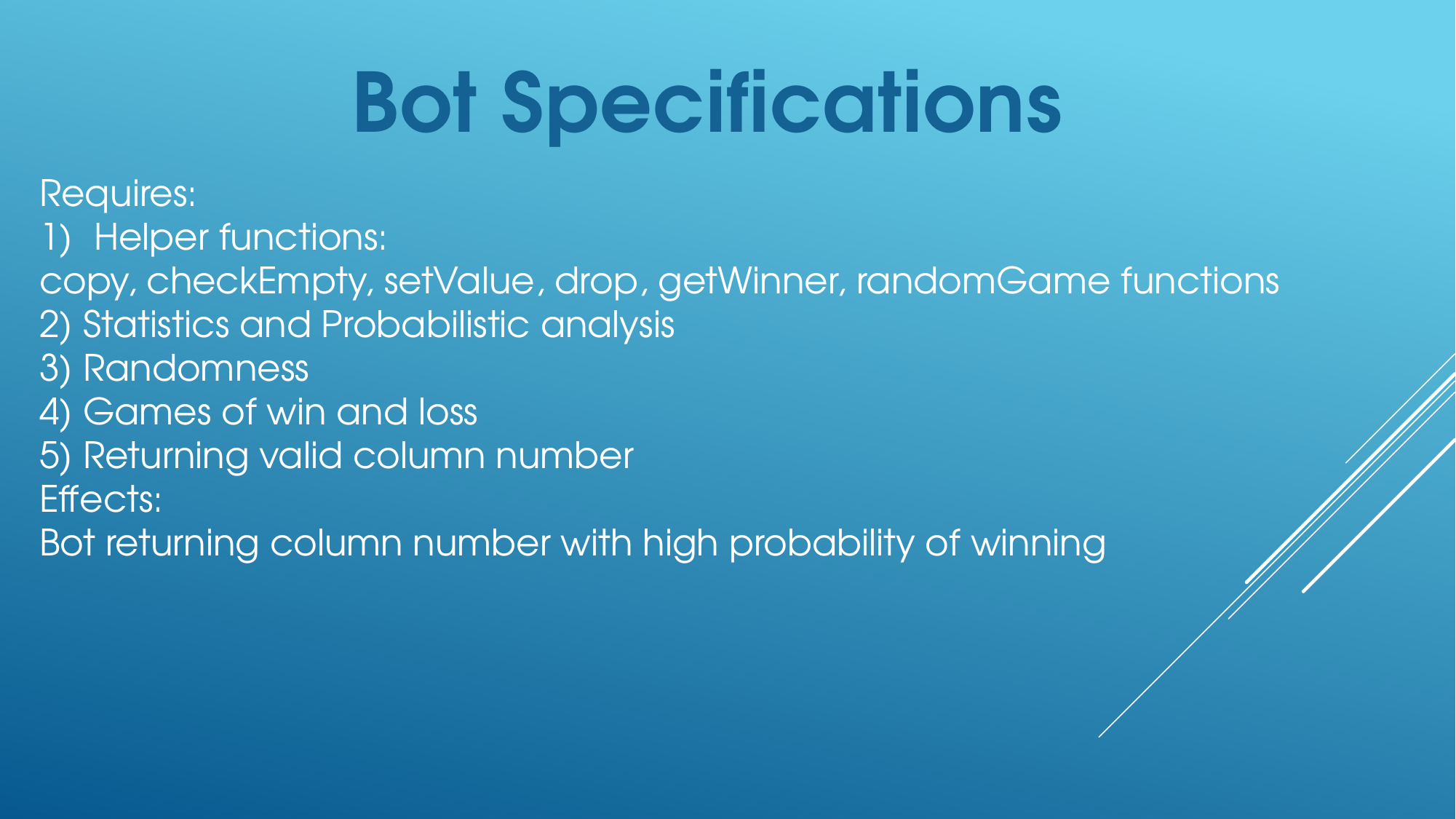

Bot Specifications
Requires:
Helper functions:
copy, checkEmpty, setValue, drop, getWinner, randomGame functions
2) Statistics and Probabilistic analysis
3) Randomness
4) Games of win and loss
5) Returning valid column number
Effects:
Bot returning column number with high probability of winning